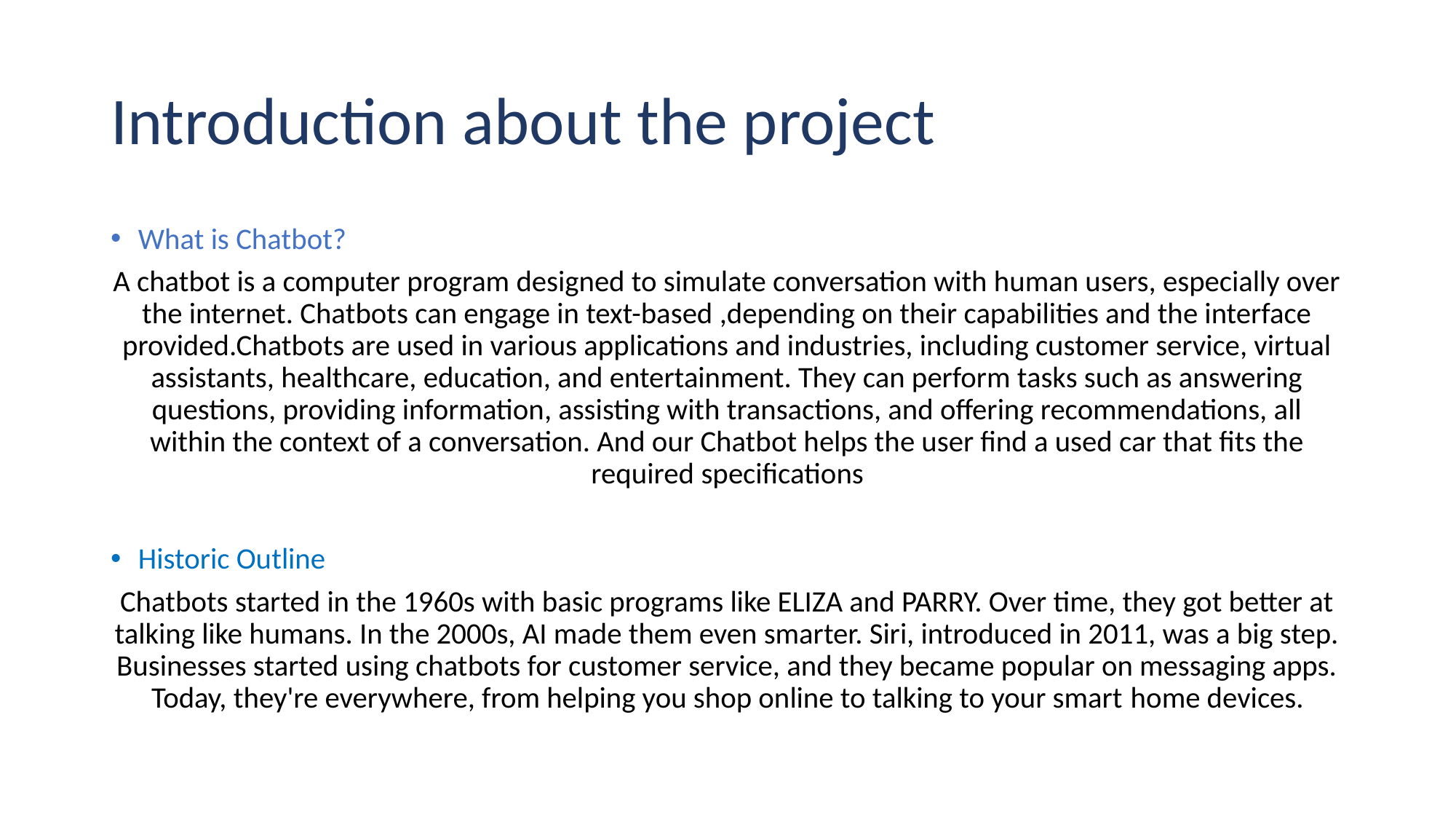

# Introduction about the project
What is Chatbot?
A chatbot is a computer program designed to simulate conversation with human users, especially over the internet. Chatbots can engage in text-based ,depending on their capabilities and the interface provided.Chatbots are used in various applications and industries, including customer service, virtual assistants, healthcare, education, and entertainment. They can perform tasks such as answering questions, providing information, assisting with transactions, and offering recommendations, all within the context of a conversation. And our Chatbot helps the user find a used car that fits the required specifications

Historic Outline
Chatbots started in the 1960s with basic programs like ELIZA and PARRY. Over time, they got better at talking like humans. In the 2000s, AI made them even smarter. Siri, introduced in 2011, was a big step. Businesses started using chatbots for customer service, and they became popular on messaging apps. Today, they're everywhere, from helping you shop online to talking to your smart home devices.